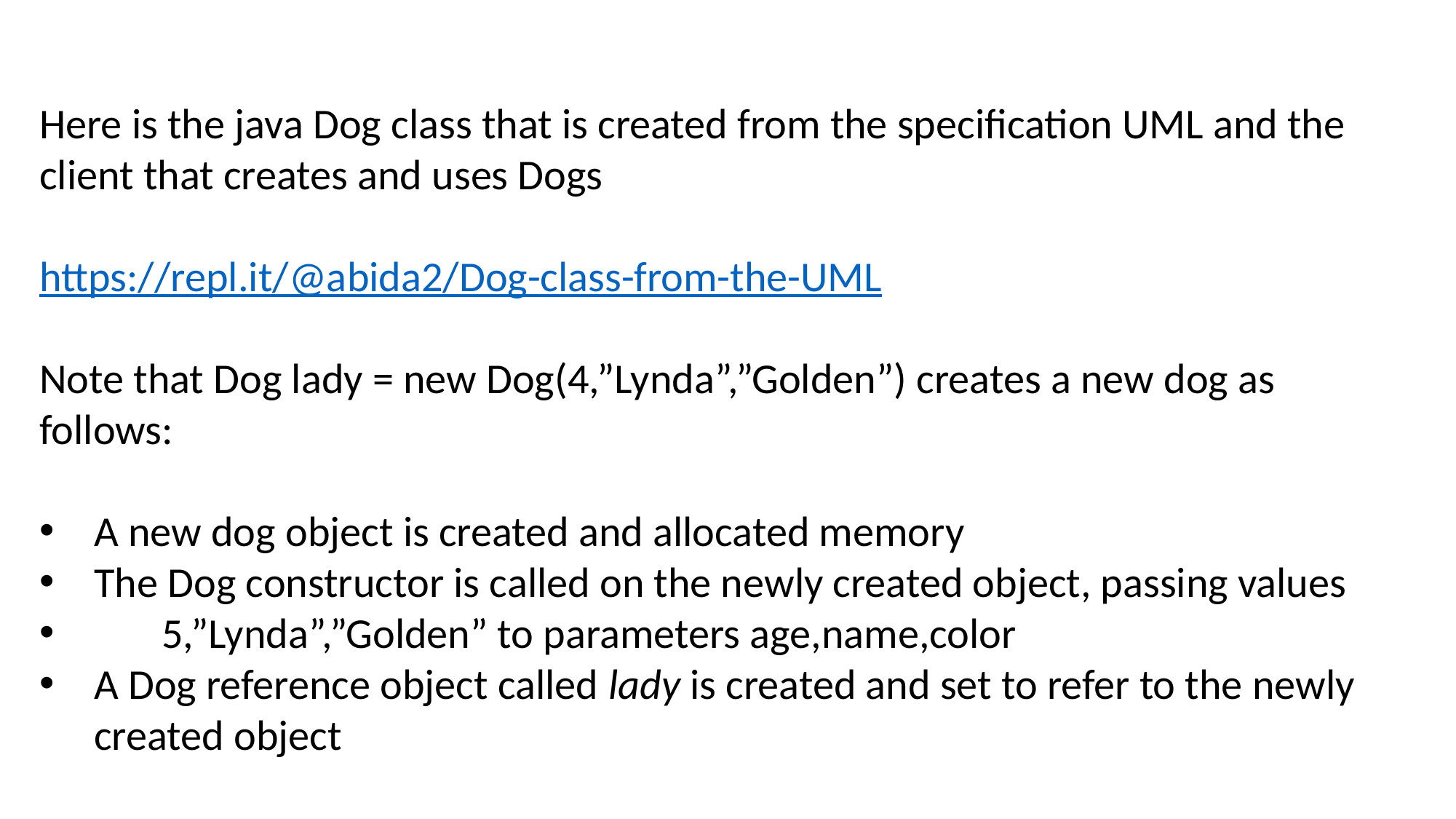

Here is the java Dog class that is created from the specification UML and the client that creates and uses Dogs

https://repl.it/@abida2/Dog-class-from-the-UML

Note that Dog lady = new Dog(4,”Lynda”,”Golden”) creates a new dog as follows:

A new dog object is created and allocated memory
The Dog constructor is called on the newly created object, passing values
       5,”Lynda”,”Golden” to parameters age,name,color
A Dog reference object called lady is created and set to refer to the newly created object